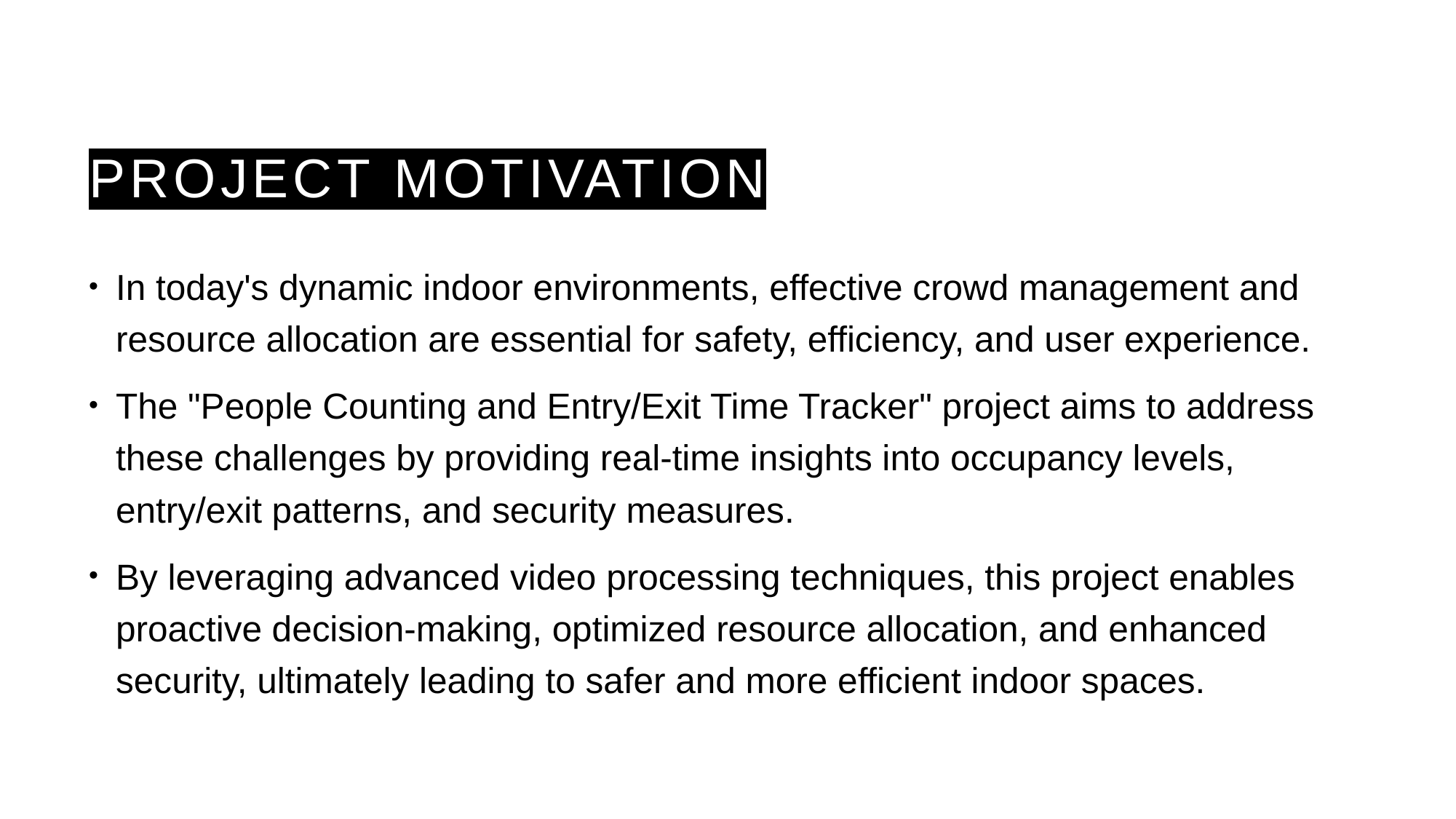

# PROJECT mOTIVATION
In today's dynamic indoor environments, effective crowd management and resource allocation are essential for safety, efficiency, and user experience.
The "People Counting and Entry/Exit Time Tracker" project aims to address these challenges by providing real-time insights into occupancy levels, entry/exit patterns, and security measures.
By leveraging advanced video processing techniques, this project enables proactive decision-making, optimized resource allocation, and enhanced security, ultimately leading to safer and more efficient indoor spaces.